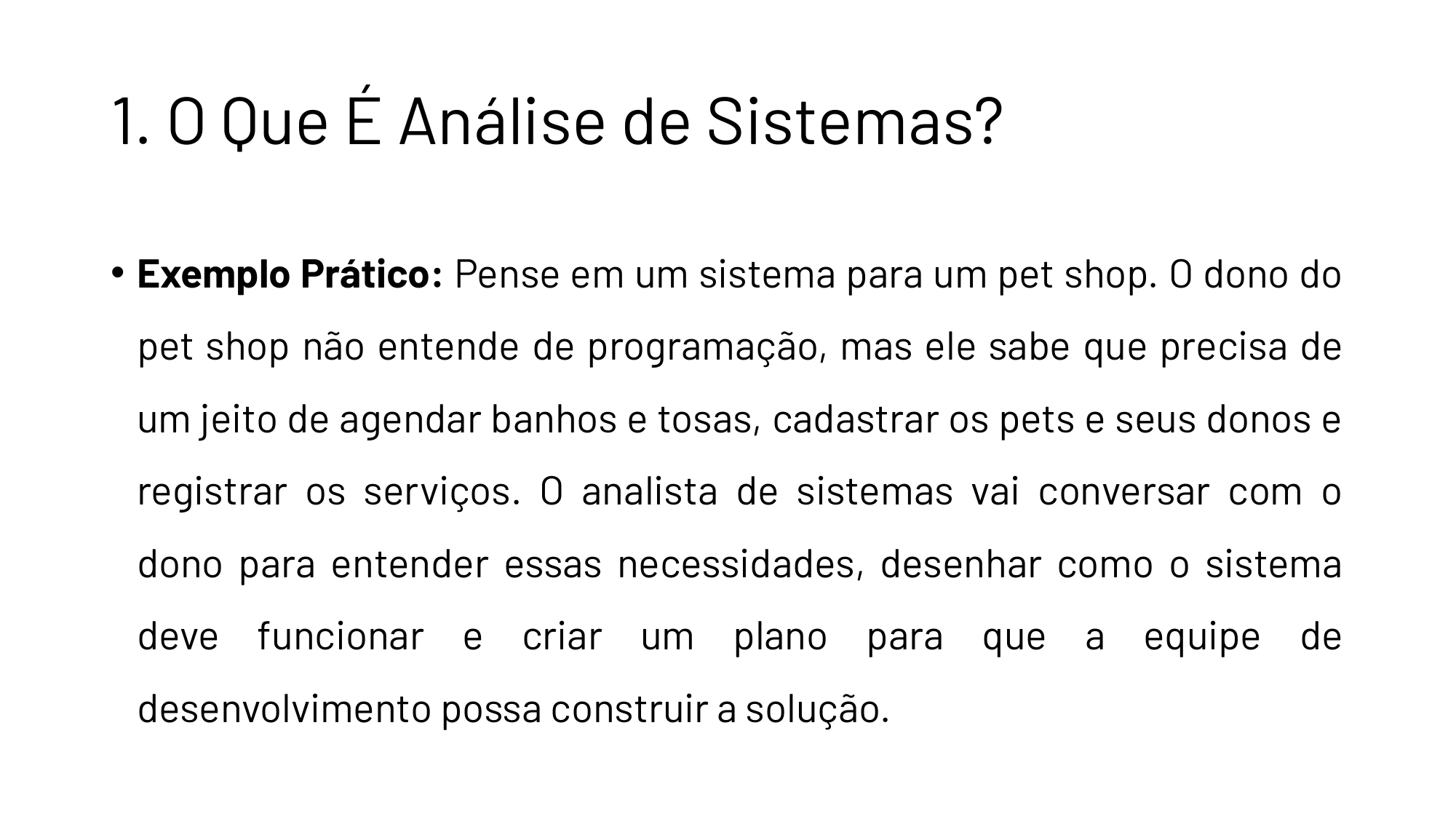

# 1. O Que É Análise de Sistemas?
Exemplo Prático: Pense em um sistema para um pet shop. O dono do pet shop não entende de programação, mas ele sabe que precisa de um jeito de agendar banhos e tosas, cadastrar os pets e seus donos e registrar os serviços. O analista de sistemas vai conversar com o dono para entender essas necessidades, desenhar como o sistema deve funcionar e criar um plano para que a equipe de desenvolvimento possa construir a solução.